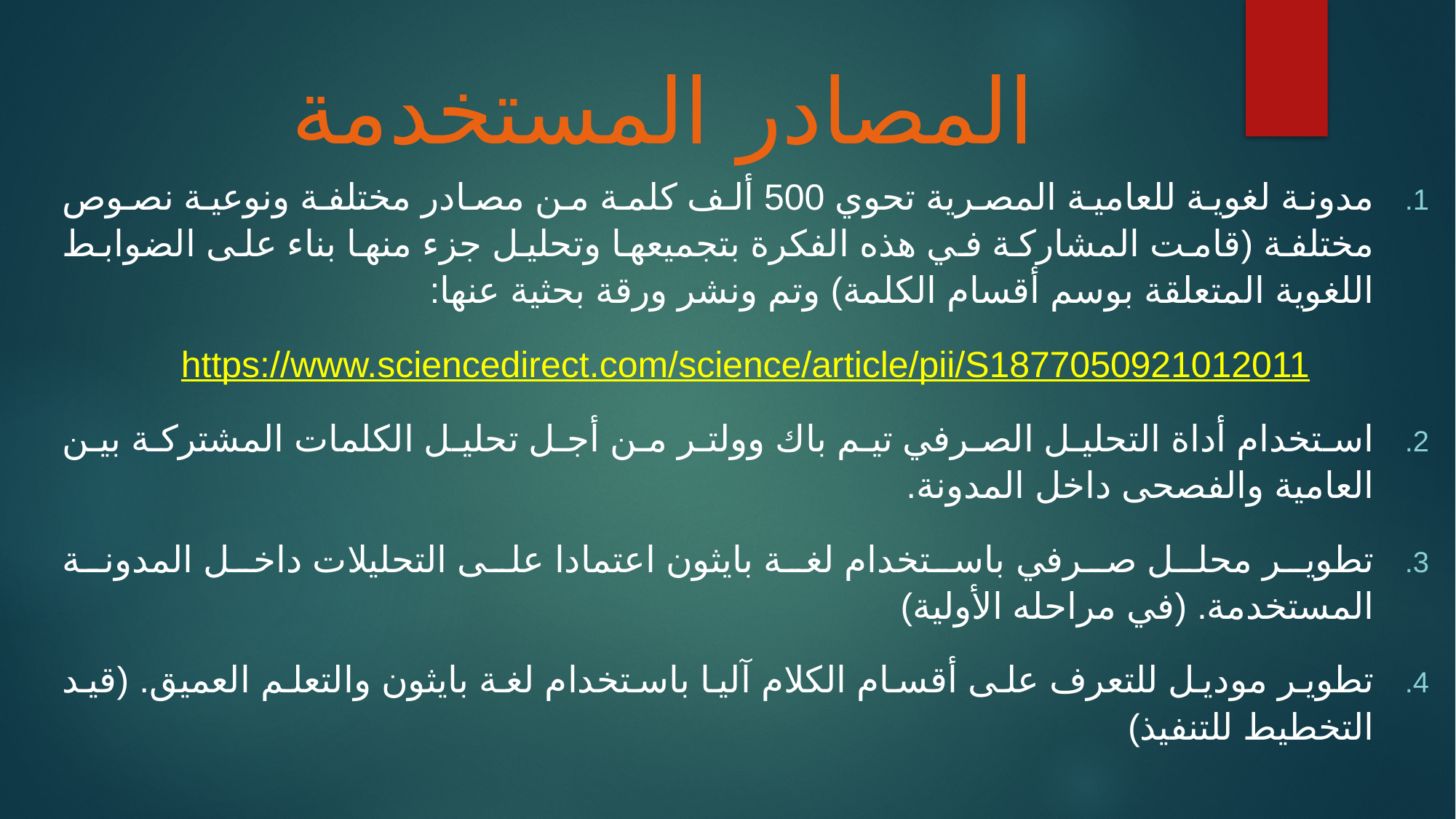

# المصادر المستخدمة
مدونة لغوية للعامية المصرية تحوي 500 ألف كلمة من مصادر مختلفة ونوعية نصوص مختلفة (قامت المشاركة في هذه الفكرة بتجميعها وتحليل جزء منها بناء على الضوابط اللغوية المتعلقة بوسم أقسام الكلمة) وتم ونشر ورقة بحثية عنها:
https://www.sciencedirect.com/science/article/pii/S1877050921012011
استخدام أداة التحليل الصرفي تيم باك وولتر من أجل تحليل الكلمات المشتركة بين العامية والفصحى داخل المدونة.
تطوير محلل صرفي باستخدام لغة بايثون اعتمادا على التحليلات داخل المدونة المستخدمة. (في مراحله الأولية)
تطوير موديل للتعرف على أقسام الكلام آليا باستخدام لغة بايثون والتعلم العميق. (قيد التخطيط للتنفيذ)